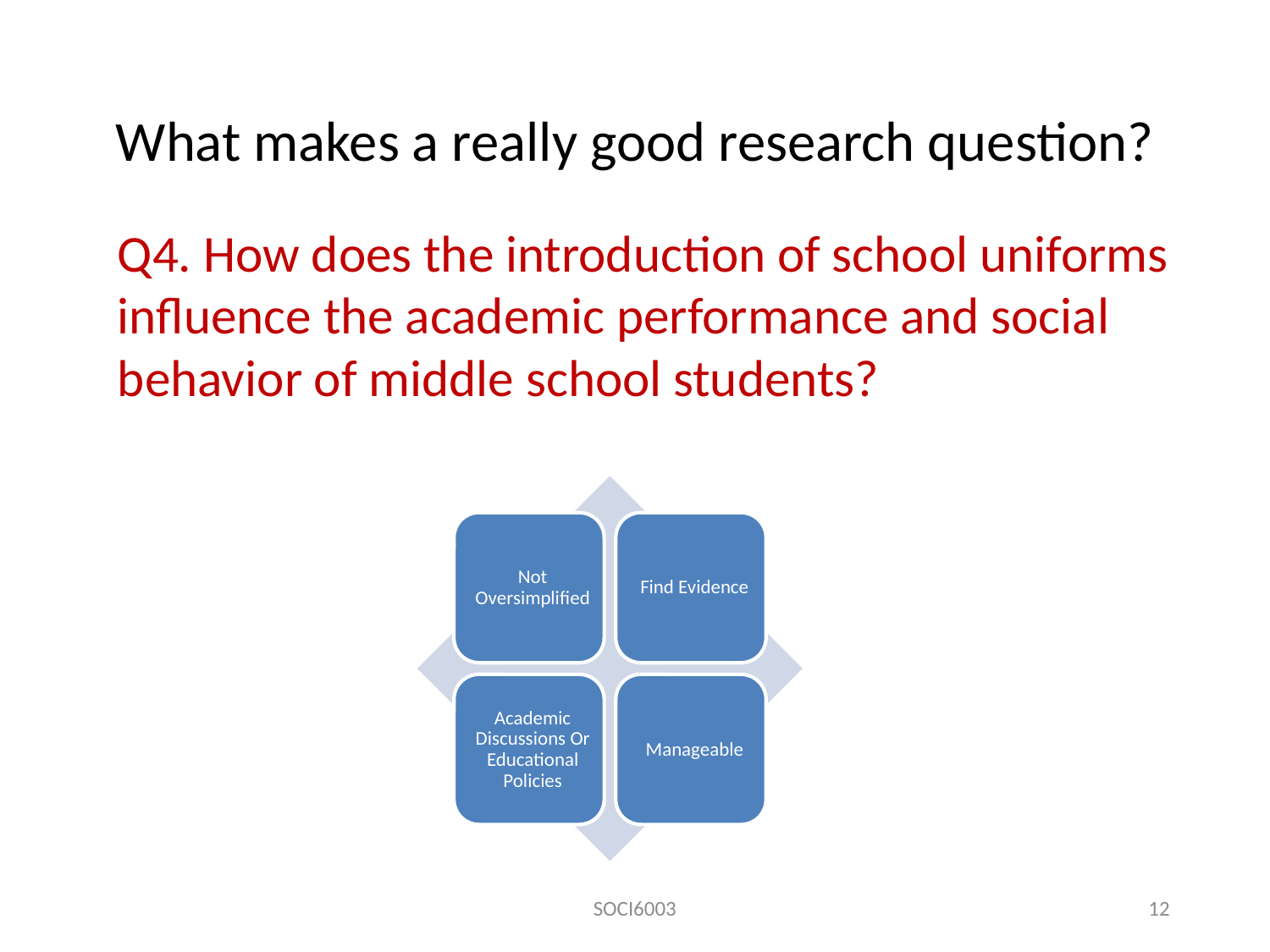

# What makes a really good research question?
Q4. How does the introduction of school uniforms influence the academic performance and social behavior of middle school students?

Not Oversimplified
Find Evidence
Academic Discussions Or Educational Policies
Manageable
SOCI6003
12